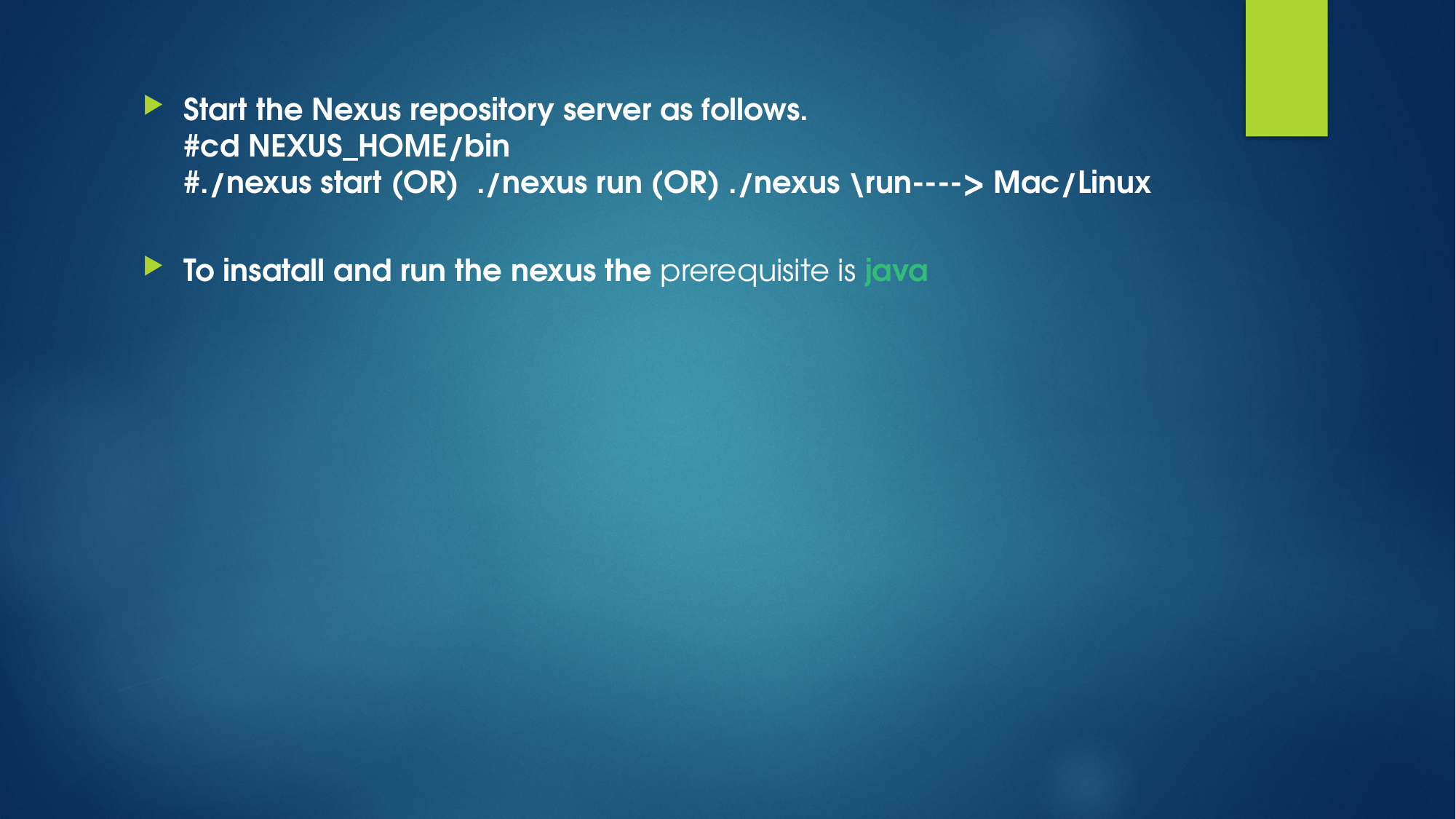

Start the Nexus repository server as follows.
#cd NEXUS_HOME/bin
#./nexus start (OR)  ./nexus run (OR) ./nexus \run----> Mac/Linux
To insatall and run the nexus the prerequisite is java